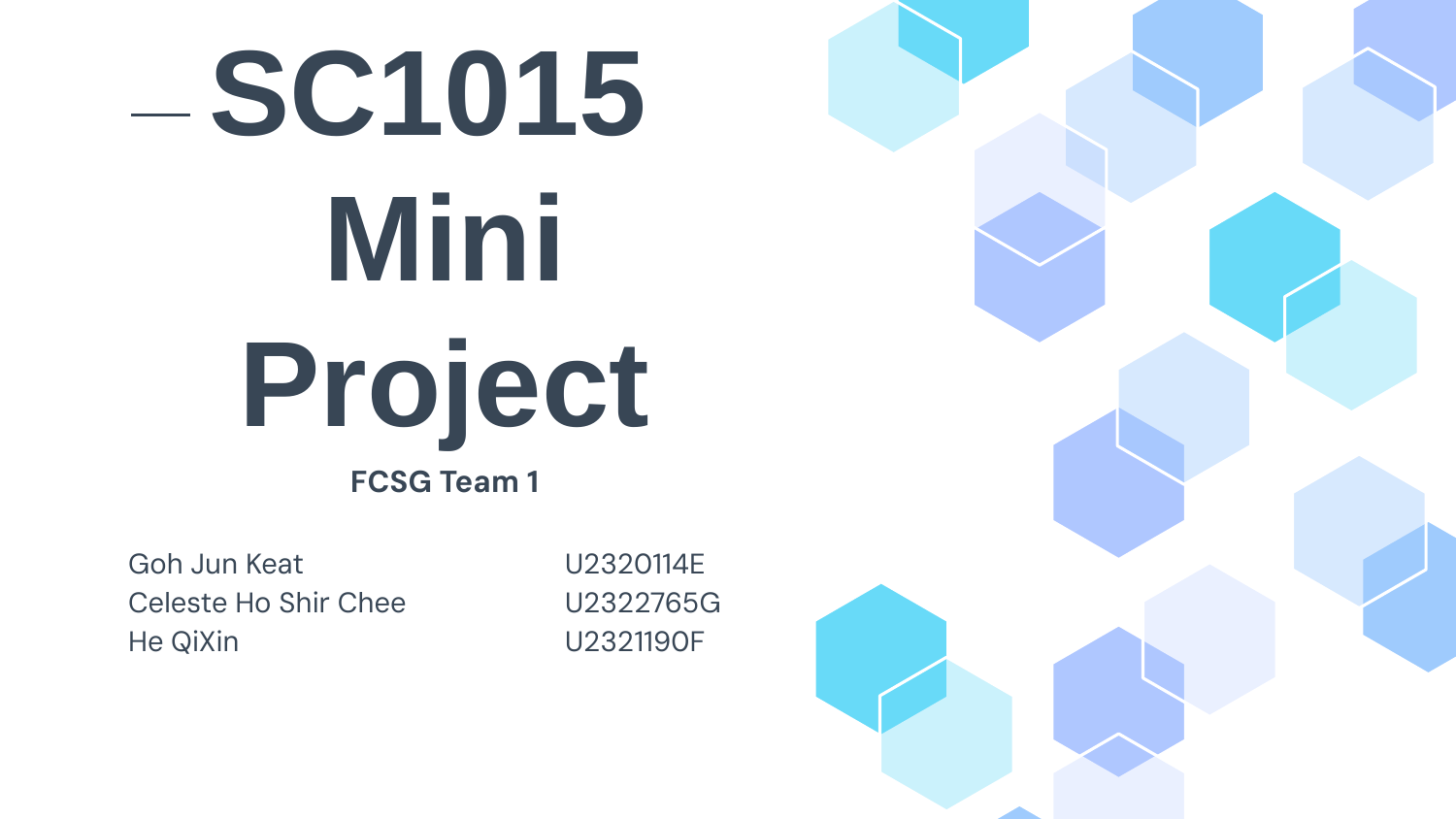

# SC1015 Mini Project
FCSG Team 1

Goh Jun Keat		U2320114E
Celeste Ho Shir Chee		U2322765G
He QiXin			U2321190F